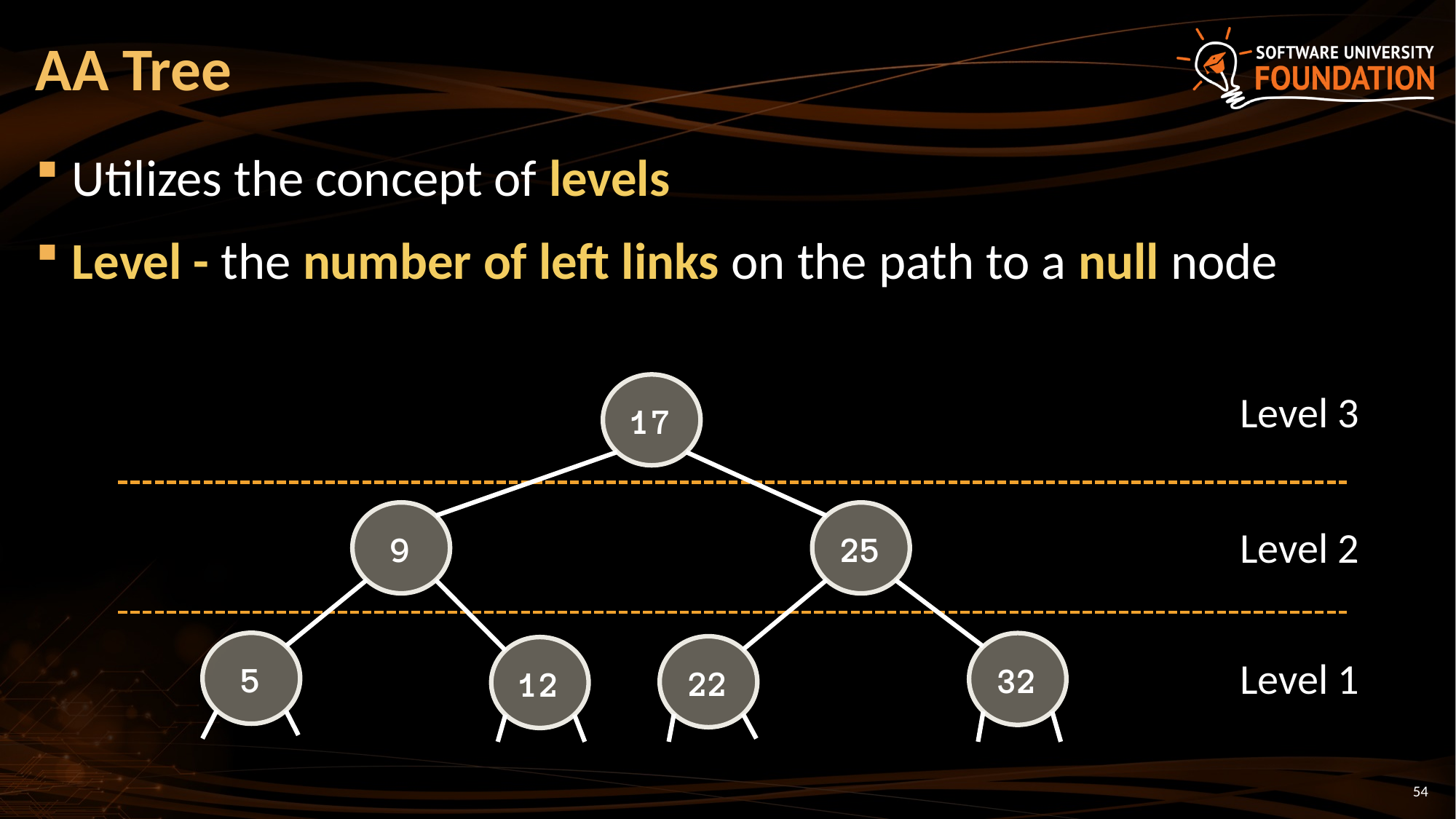

# AA Tree
Utilizes the concept of levels
Level - the number of left links on the path to a null node
17
Level 3
9
25
Level 2
5
32
22
12
Level 1
54